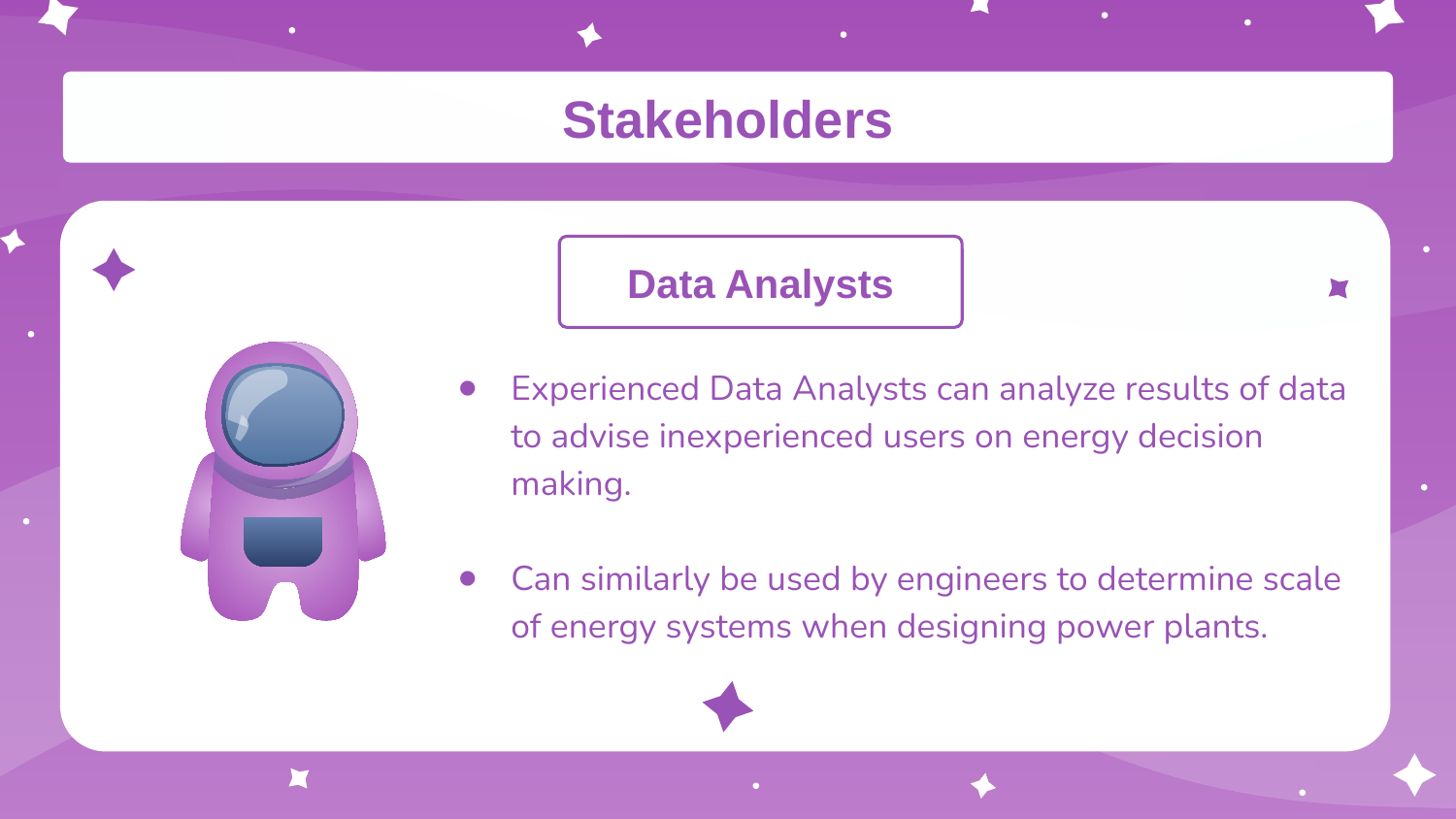

# Stakeholders

Data Analysts

Experienced Data Analysts can analyze results of data to advise inexperienced users on energy decision making.

Can similarly be used by engineers to determine scale of energy systems when designing power plants.